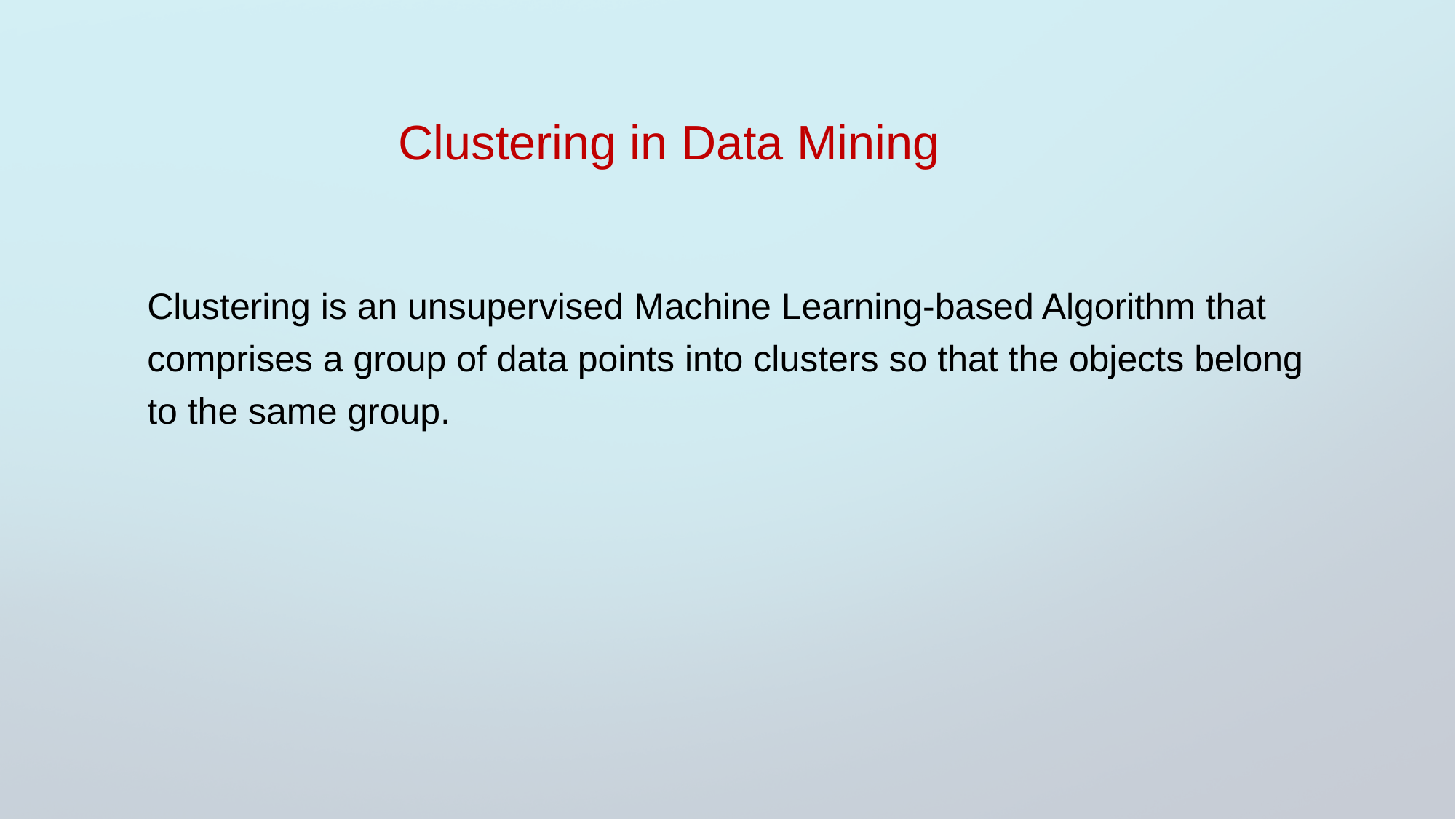

Clustering in Data Mining

Clustering is an unsupervised Machine Learning-based Algorithm that comprises a group of data points into clusters so that the objects belong to the same group.
2